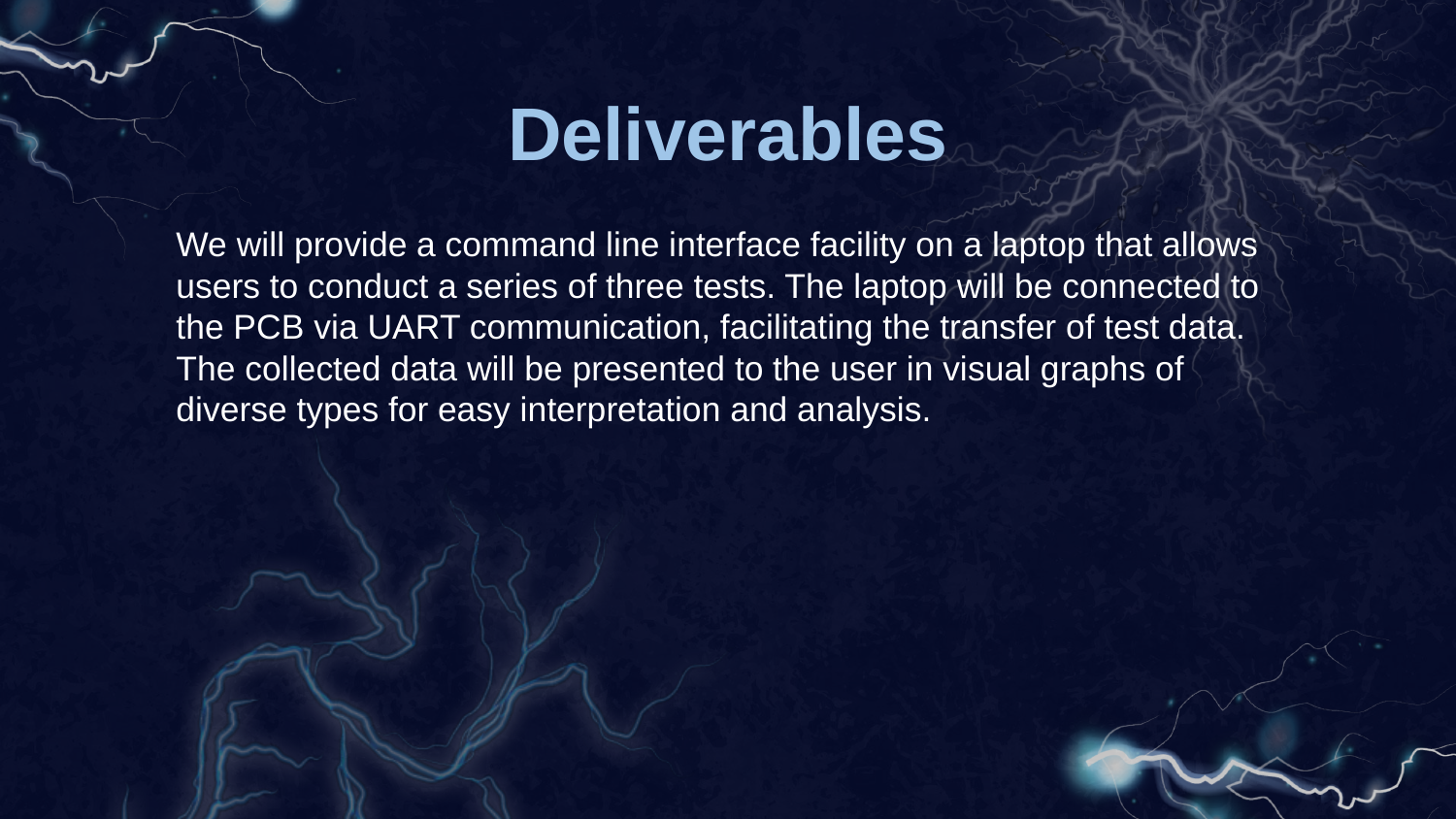

# Deliverables
We will provide a command line interface facility on a laptop that allows users to conduct a series of three tests. The laptop will be connected to the PCB via UART communication, facilitating the transfer of test data. The collected data will be presented to the user in visual graphs of diverse types for easy interpretation and analysis.